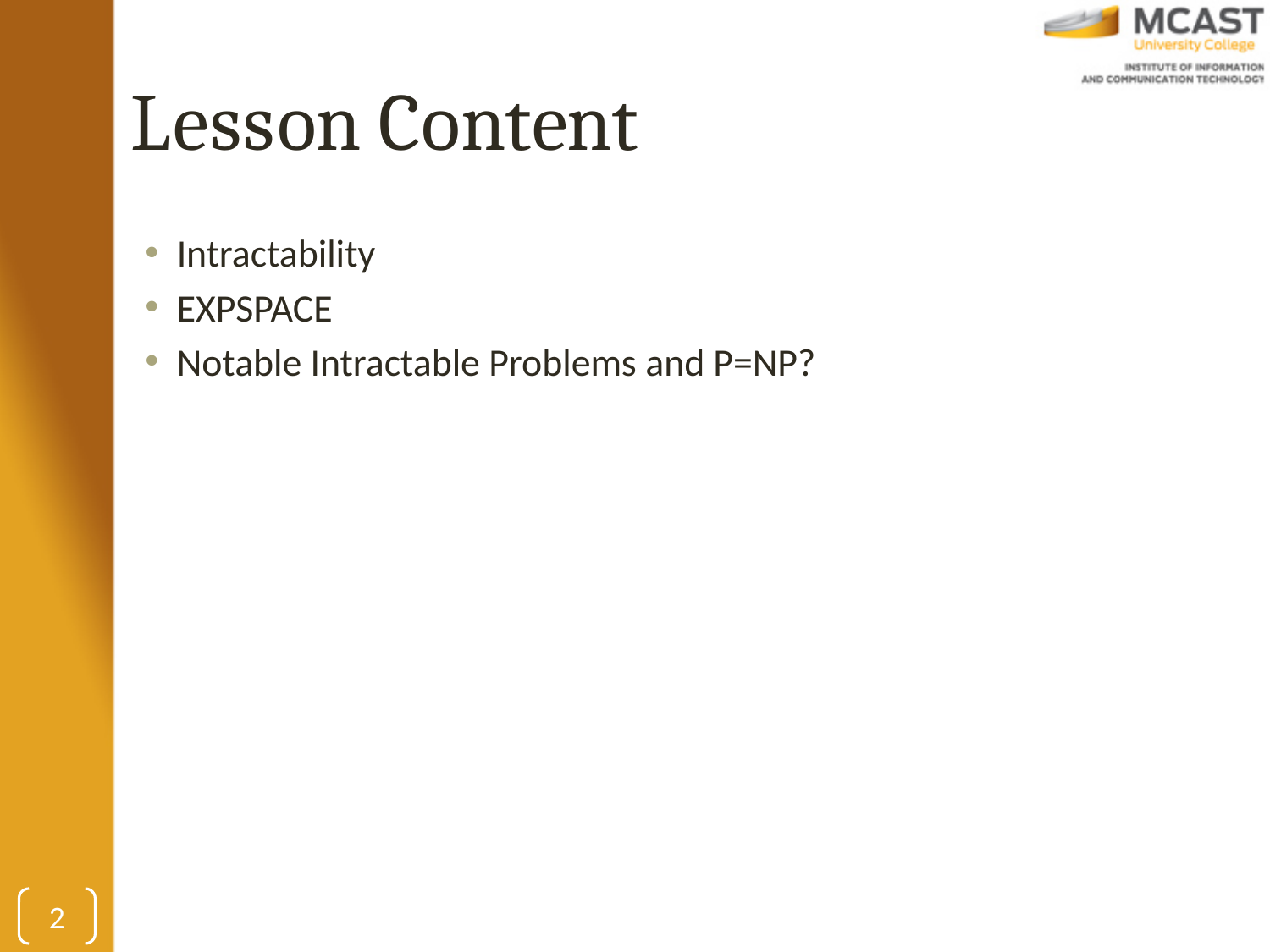

# Lesson Content
Intractability
EXPSPACE
Notable Intractable Problems and P=NP?
2